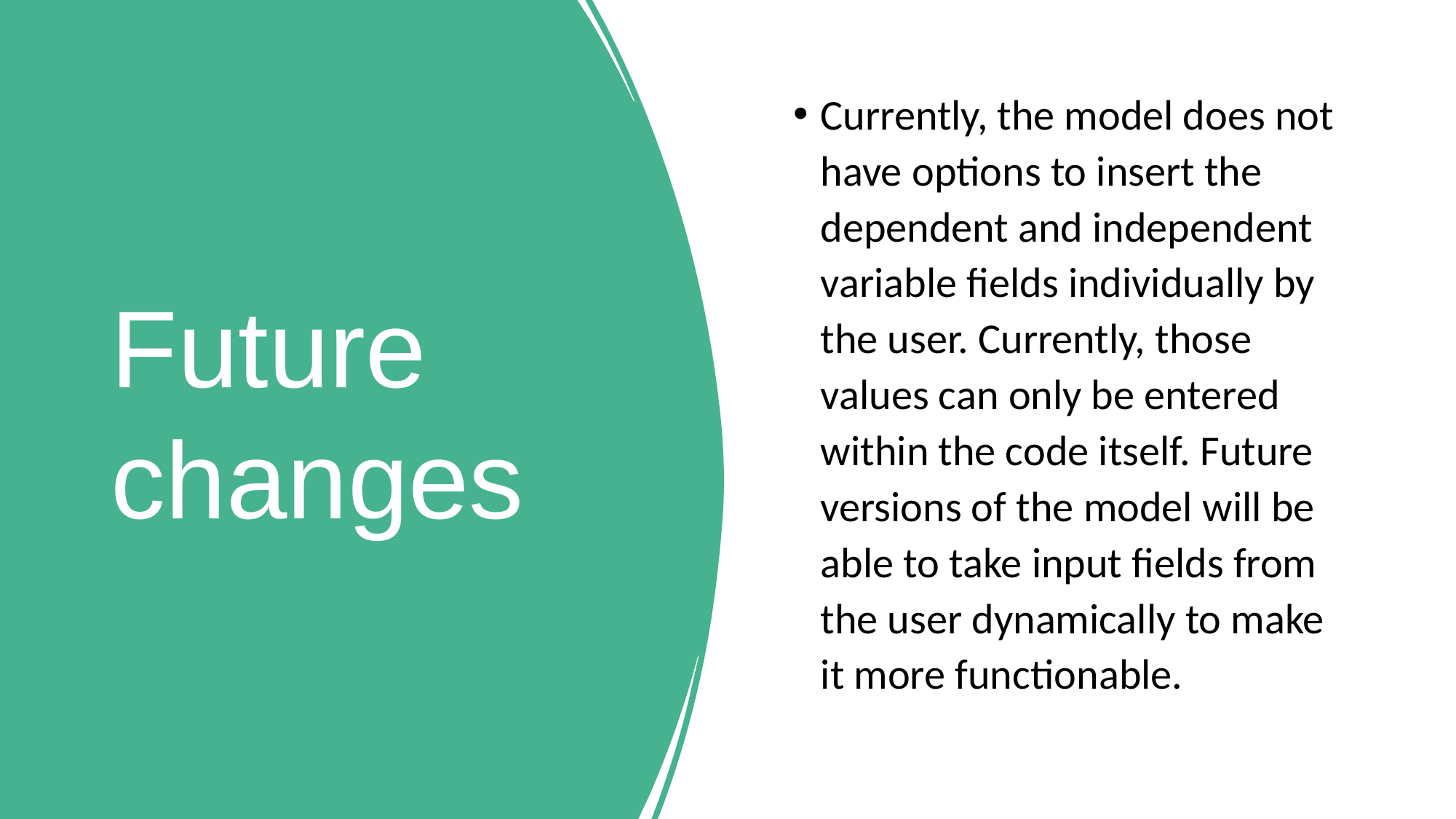

# Future changes
Currently, the model does not have options to insert the dependent and independent variable fields individually by the user. Currently, those values can only be entered within the code itself. Future versions of the model will be able to take input fields from the user dynamically to make it more functionable.